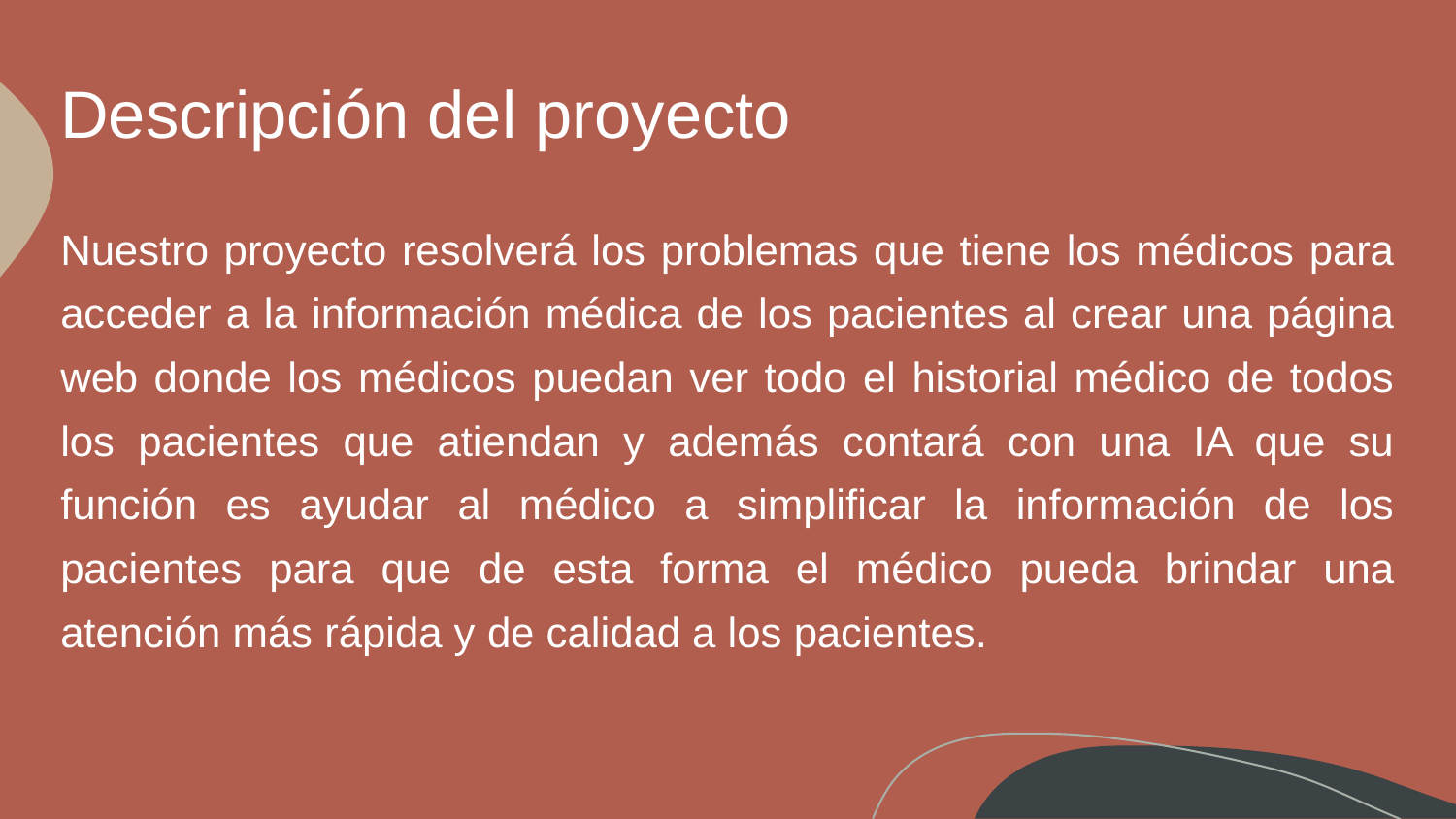

# Descripción del proyecto
Nuestro proyecto resolverá los problemas que tiene los médicos para acceder a la información médica de los pacientes al crear una página web donde los médicos puedan ver todo el historial médico de todos los pacientes que atiendan y además contará con una IA que su función es ayudar al médico a simplificar la información de los pacientes para que de esta forma el médico pueda brindar una atención más rápida y de calidad a los pacientes.